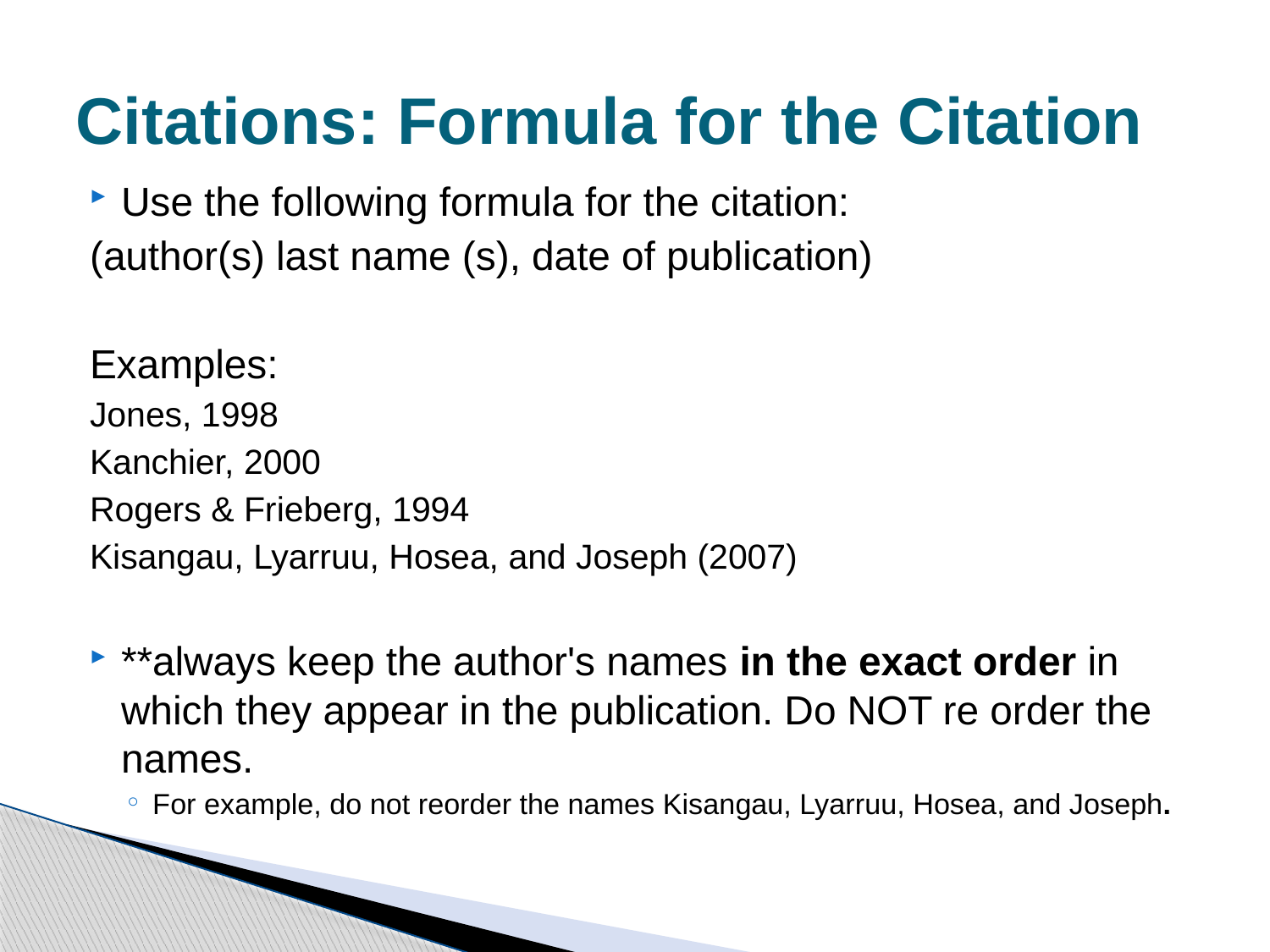

# Citations: Formula for the Citation
Use the following formula for the citation:
(author(s) last name (s), date of publication)

Examples:
Jones, 1998
Kanchier, 2000
Rogers & Frieberg, 1994
Kisangau, Lyarruu, Hosea, and Joseph (2007)

**always keep the author's names in the exact order in which they appear in the publication. Do NOT re order the names.
For example, do not reorder the names Kisangau, Lyarruu, Hosea, and Joseph.